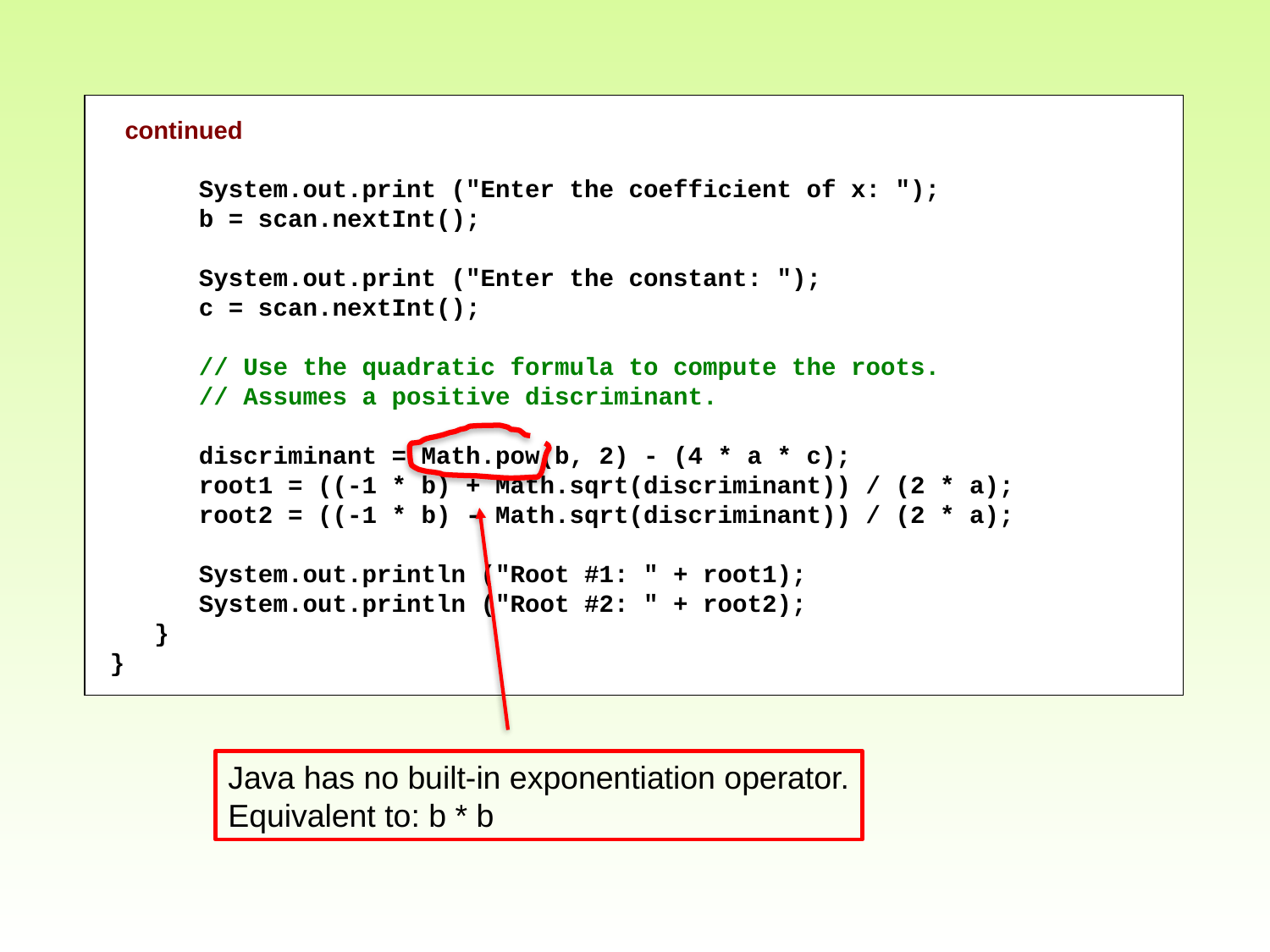

continued

      System.out.print ("Enter the coefficient of x: ");
      b = scan.nextInt();

      System.out.print ("Enter the constant: ");
      c = scan.nextInt();

      // Use the quadratic formula to compute the roots.
      // Assumes a positive discriminant.

      discriminant = Math.pow(b, 2) - (4 * a * c);
      root1 = ((-1 * b) + Math.sqrt(discriminant)) / (2 * a);
      root2 = ((-1 * b) - Math.sqrt(discriminant)) / (2 * a);

      System.out.println ("Root #1: " + root1);
      System.out.println ("Root #2: " + root2);
   }
}

Java has no built-in exponentiation operator.
Equivalent to: b * b